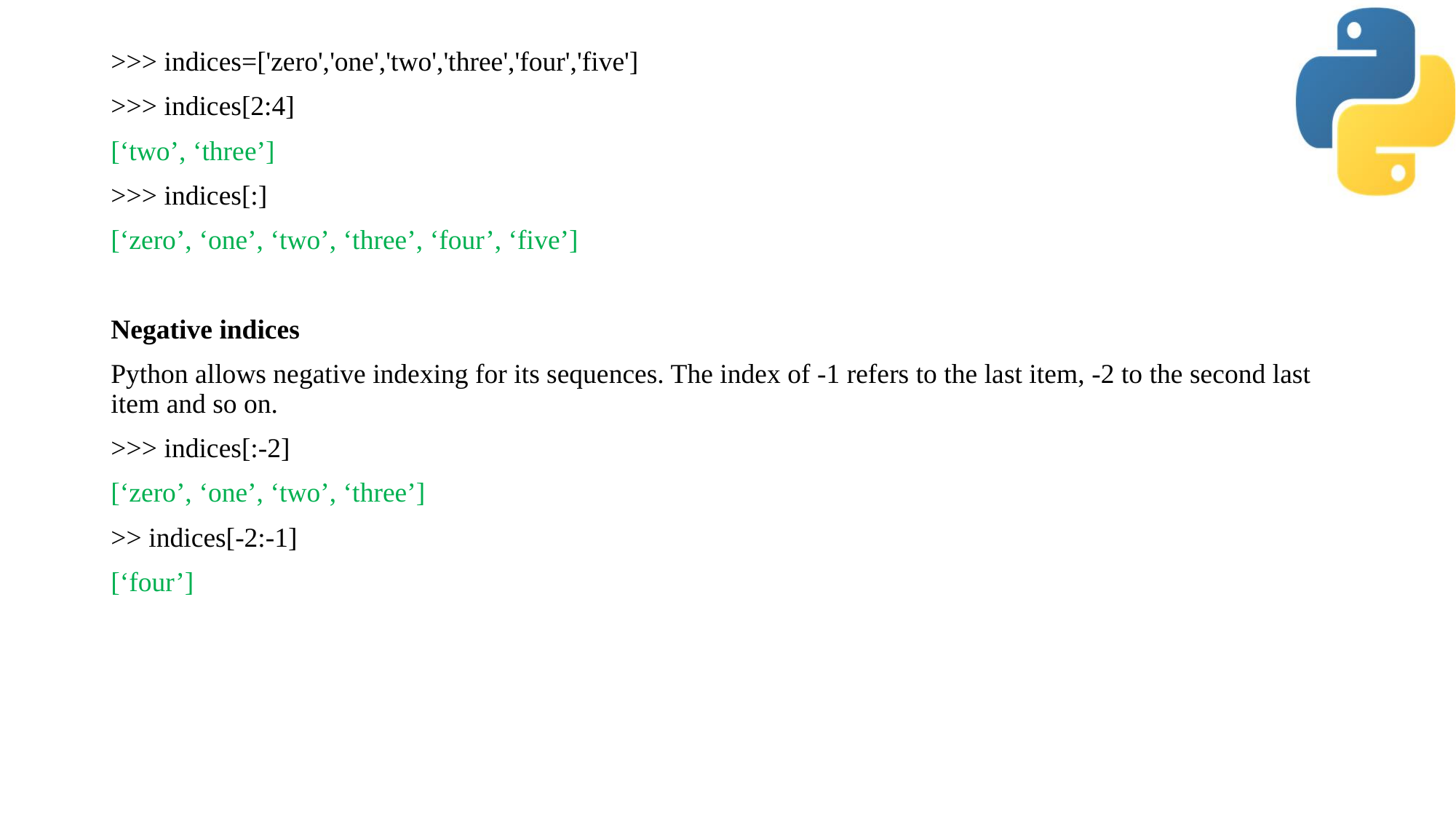

>>> indices=['zero','one','two','three','four','five']
>>> indices[2:4]
[‘two’, ‘three’]
>>> indices[:]
[‘zero’, ‘one’, ‘two’, ‘three’, ‘four’, ‘five’]

Negative indices
Python allows negative indexing for its sequences. The index of -1 refers to the last item, -2 to the second last item and so on.
>>> indices[:-2]
[‘zero’, ‘one’, ‘two’, ‘three’]
>> indices[-2:-1]
[‘four’]